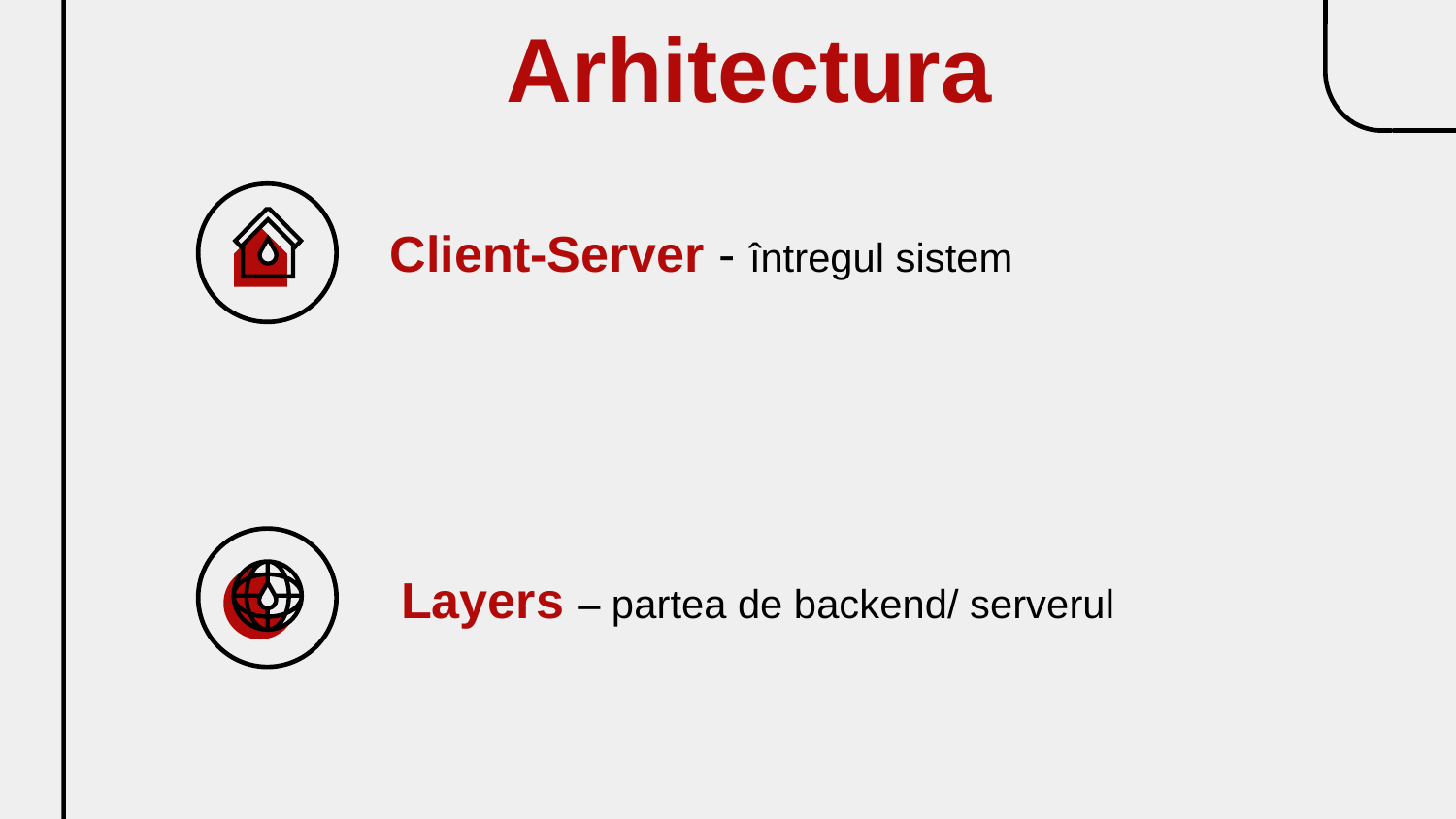

Arhitectura

Client-Server - întregul sistem

Layers – partea de backend/ serverul